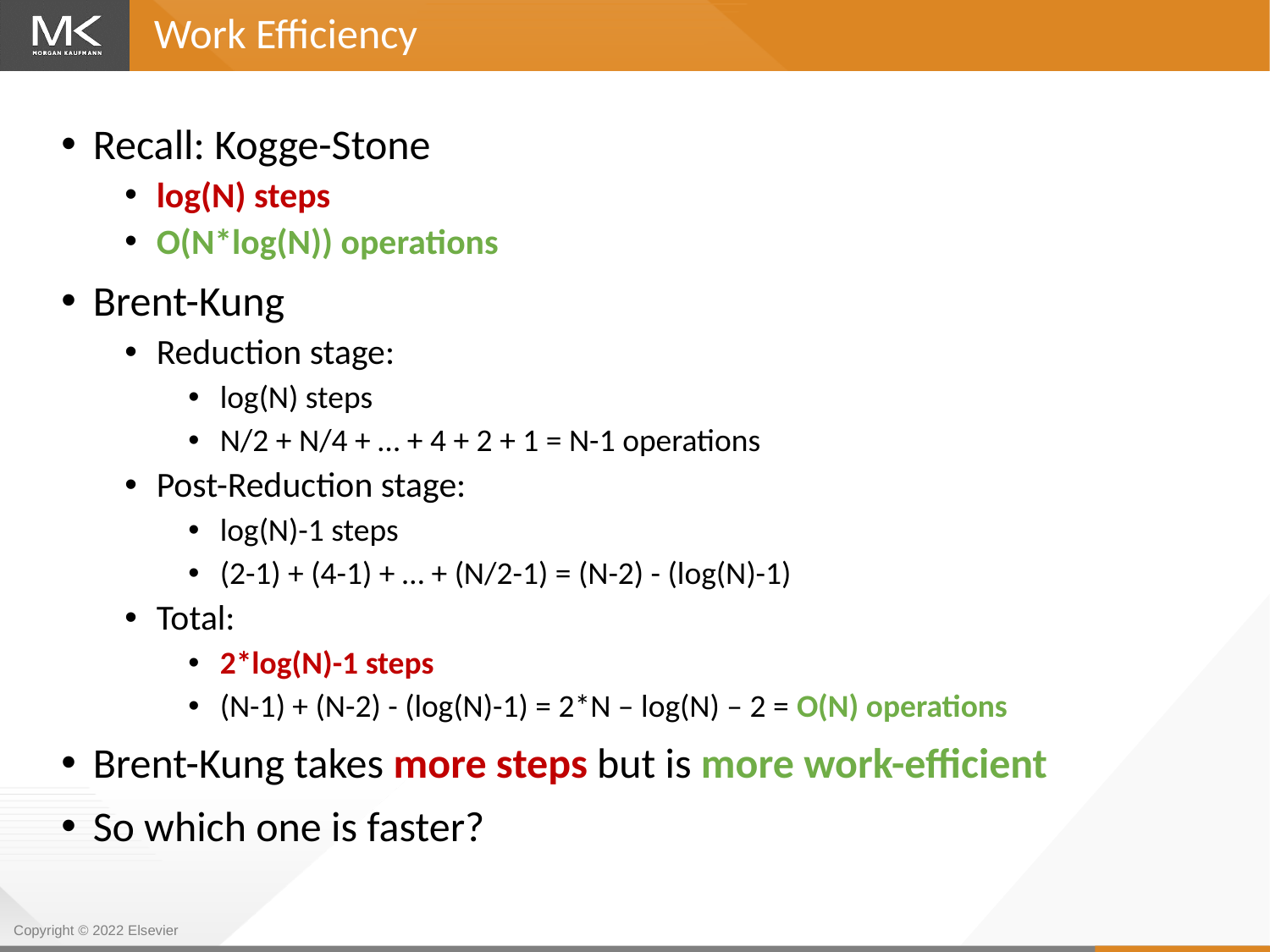

Work Efficiency
Recall: Kogge-Stone
log(N) steps
O(N*log(N)) operations
Brent-Kung
Reduction stage:
log(N) steps
N/2 + N/4 + … + 4 + 2 + 1 = N-1 operations
Post-Reduction stage:
log(N)-1 steps
(2-1) + (4-1) + … + (N/2-1) = (N-2) - (log(N)-1)
Total:
2*log(N)-1 steps
(N-1) + (N-2) - (log(N)-1) = 2*N – log(N) – 2 = O(N) operations
Brent-Kung takes more steps but is more work-efficient
So which one is faster?